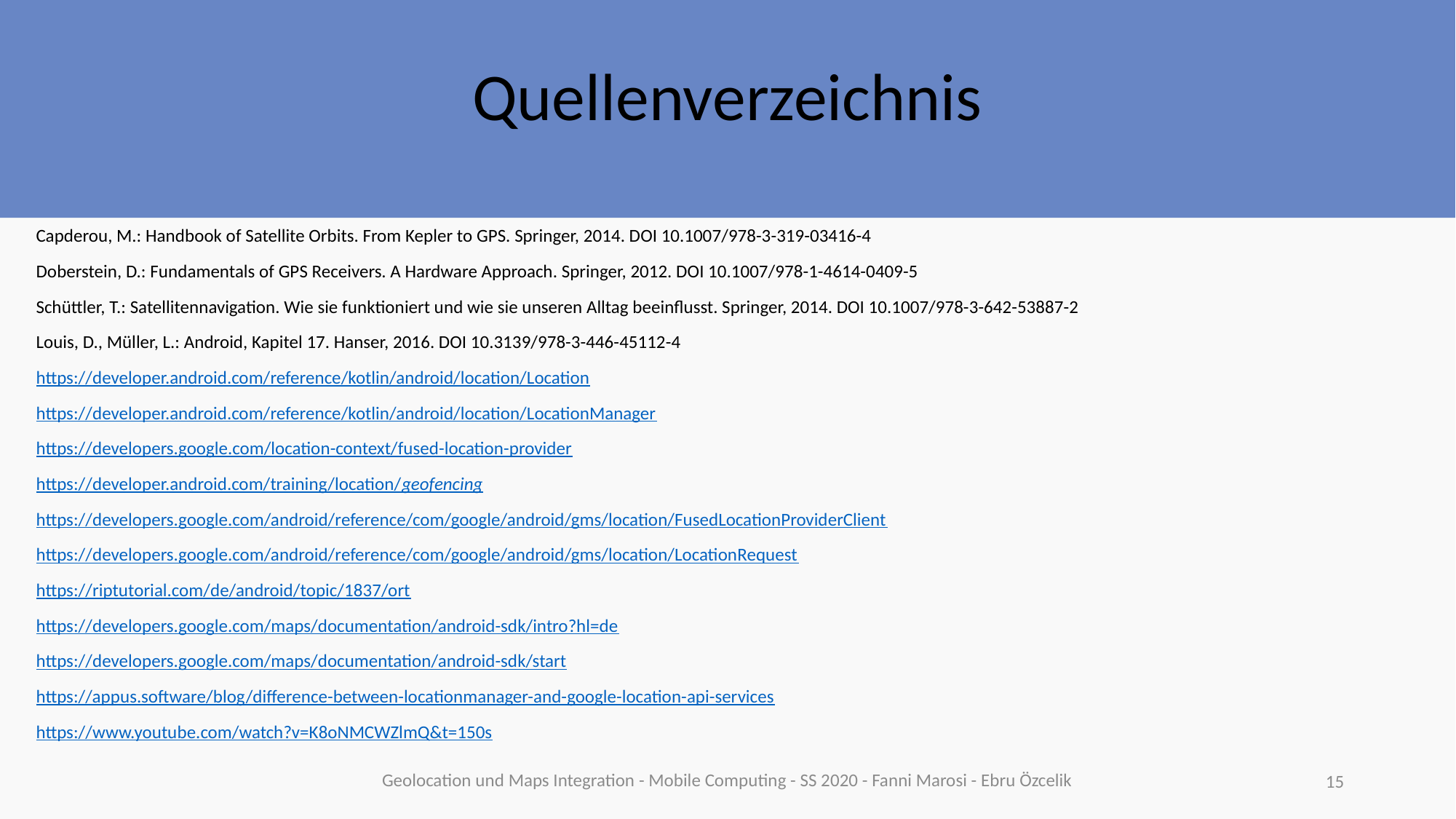

# Quellenverzeichnis
Capderou, M.: Handbook of Satellite Orbits. From Kepler to GPS. Springer, 2014. DOI 10.1007/978-3-319-03416-4
Doberstein, D.: Fundamentals of GPS Receivers. A Hardware Approach. Springer, 2012. DOI 10.1007/978-1-4614-0409-5
Schüttler, T.: Satellitennavigation. Wie sie funktioniert und wie sie unseren Alltag beeinflusst. Springer, 2014. DOI 10.1007/978-3-642-53887-2
Louis, D., Müller, L.: Android, Kapitel 17. Hanser, 2016. DOI 10.3139/978-3-446-45112-4
https://developer.android.com/reference/kotlin/android/location/Location
https://developer.android.com/reference/kotlin/android/location/LocationManager
https://developers.google.com/location-context/fused-location-provider
https://developer.android.com/training/location/geofencing
https://developers.google.com/android/reference/com/google/android/gms/location/FusedLocationProviderClient
https://developers.google.com/android/reference/com/google/android/gms/location/LocationRequest
https://riptutorial.com/de/android/topic/1837/ort
https://developers.google.com/maps/documentation/android-sdk/intro?hl=de
https://developers.google.com/maps/documentation/android-sdk/start
https://appus.software/blog/difference-between-locationmanager-and-google-location-api-services
https://www.youtube.com/watch?v=K8oNMCWZlmQ&t=150s

Geolocation und Maps Integration - Mobile Computing - SS 2020 - Fanni Marosi - Ebru Özcelik
15